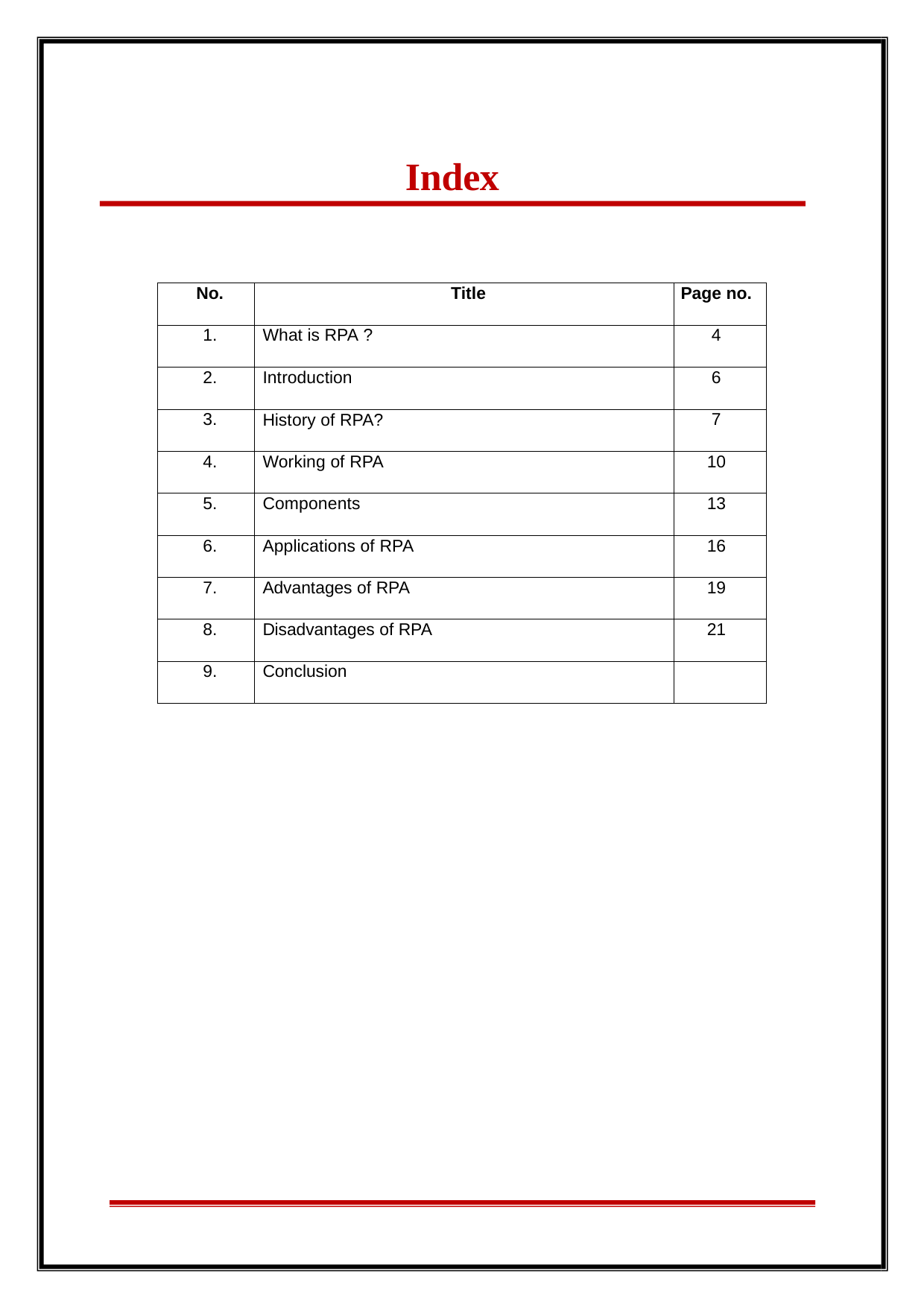

Index

| No. | Title | Page no. |
| --- | --- | --- |
| 1. | What is RPA ? | 4 |
| 2. | Introduction | 6 |
| 3. | History of RPA? | 7 |
| 4. | Working of RPA | 10 |
| 5. | Components | 13 |
| 6. | Applications of RPA | 16 |
| 7. | Advantages of RPA | 19 |
| 8. | Disadvantages of RPA | 21 |
| 9. | Conclusion |  |